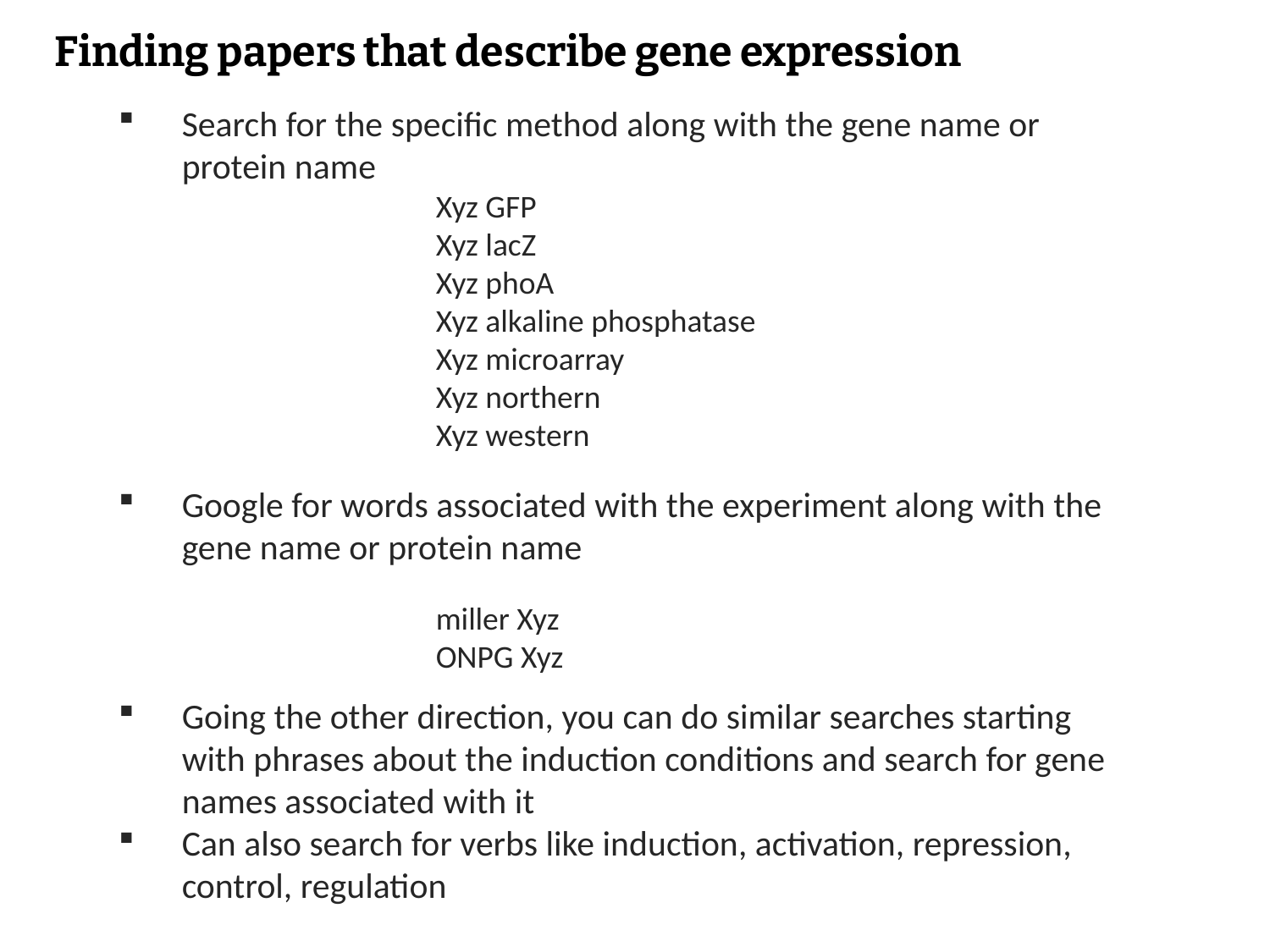

Finding papers that describe gene expression
Search for the specific method along with the gene name or protein name

Google for words associated with the experiment along with the gene name or protein name

Going the other direction, you can do similar searches starting with phrases about the induction conditions and search for gene names associated with it
Can also search for verbs like induction, activation, repression, control, regulation
Xyz GFP
Xyz lacZ
Xyz phoA
Xyz alkaline phosphatase
Xyz microarray
Xyz northern
Xyz western
miller Xyz
ONPG Xyz